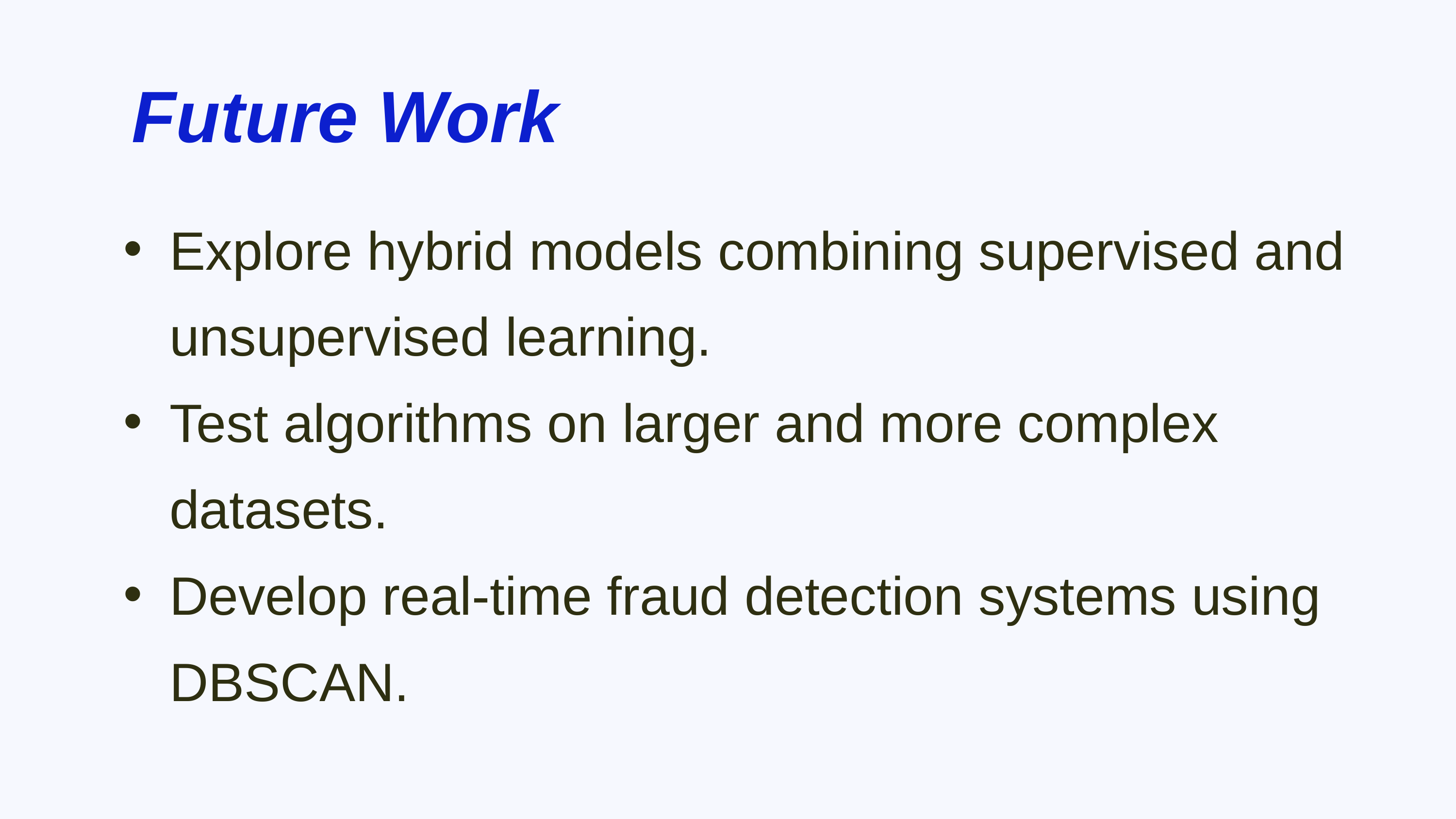

Future Work
Explore hybrid models combining supervised and unsupervised learning.
Test algorithms on larger and more complex datasets.
Develop real-time fraud detection systems using DBSCAN.